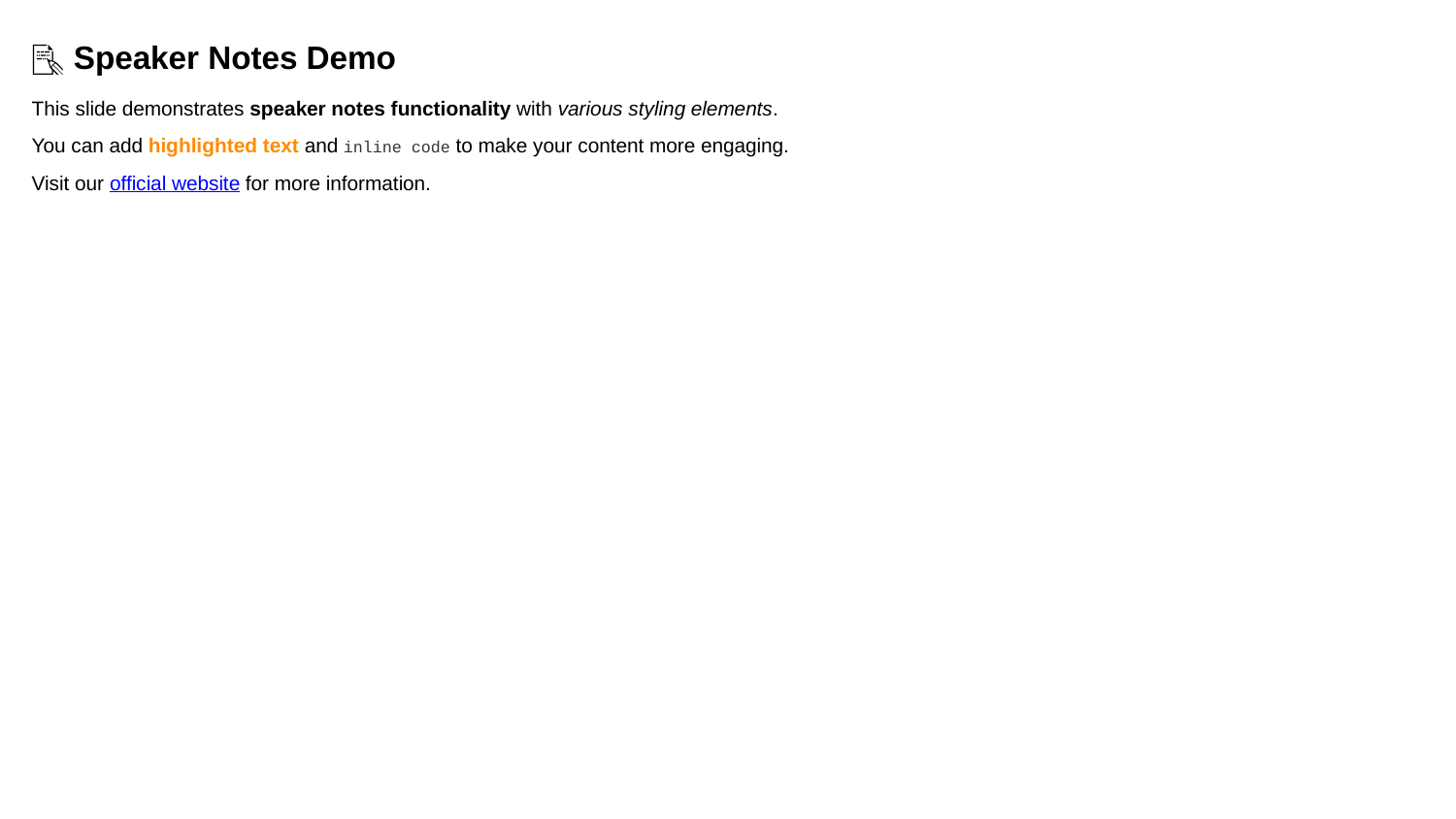

📝 Speaker Notes Demo
This slide demonstrates speaker notes functionality with various styling elements.
You can add highlighted text and inline code to make your content more engaging.
Visit our official website for more information.